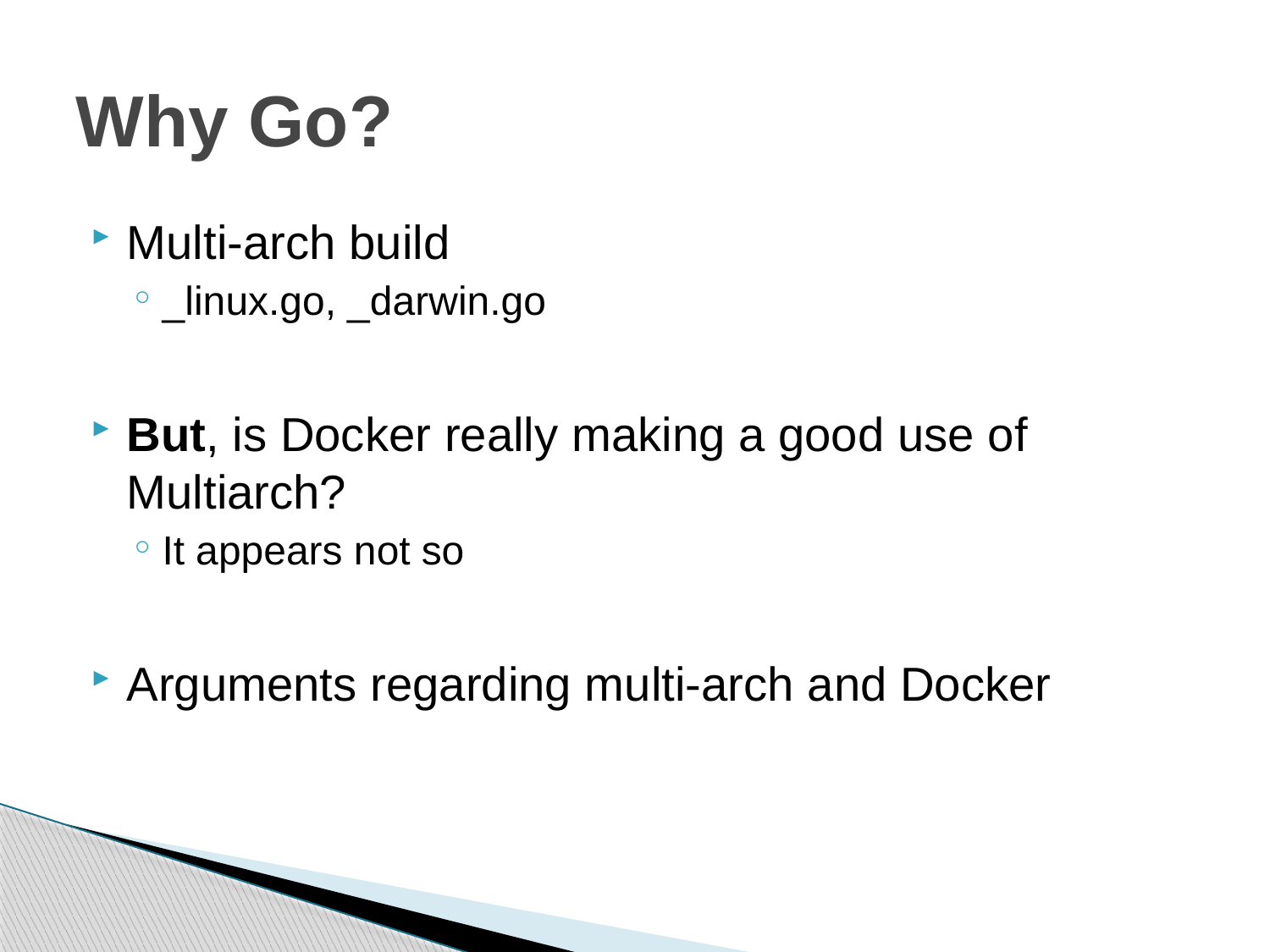

# Why Go?
Multi-arch build
_linux.go, _darwin.go

But, is Docker really making a good use of Multiarch?
It appears not so

Arguments regarding multi-arch and Docker